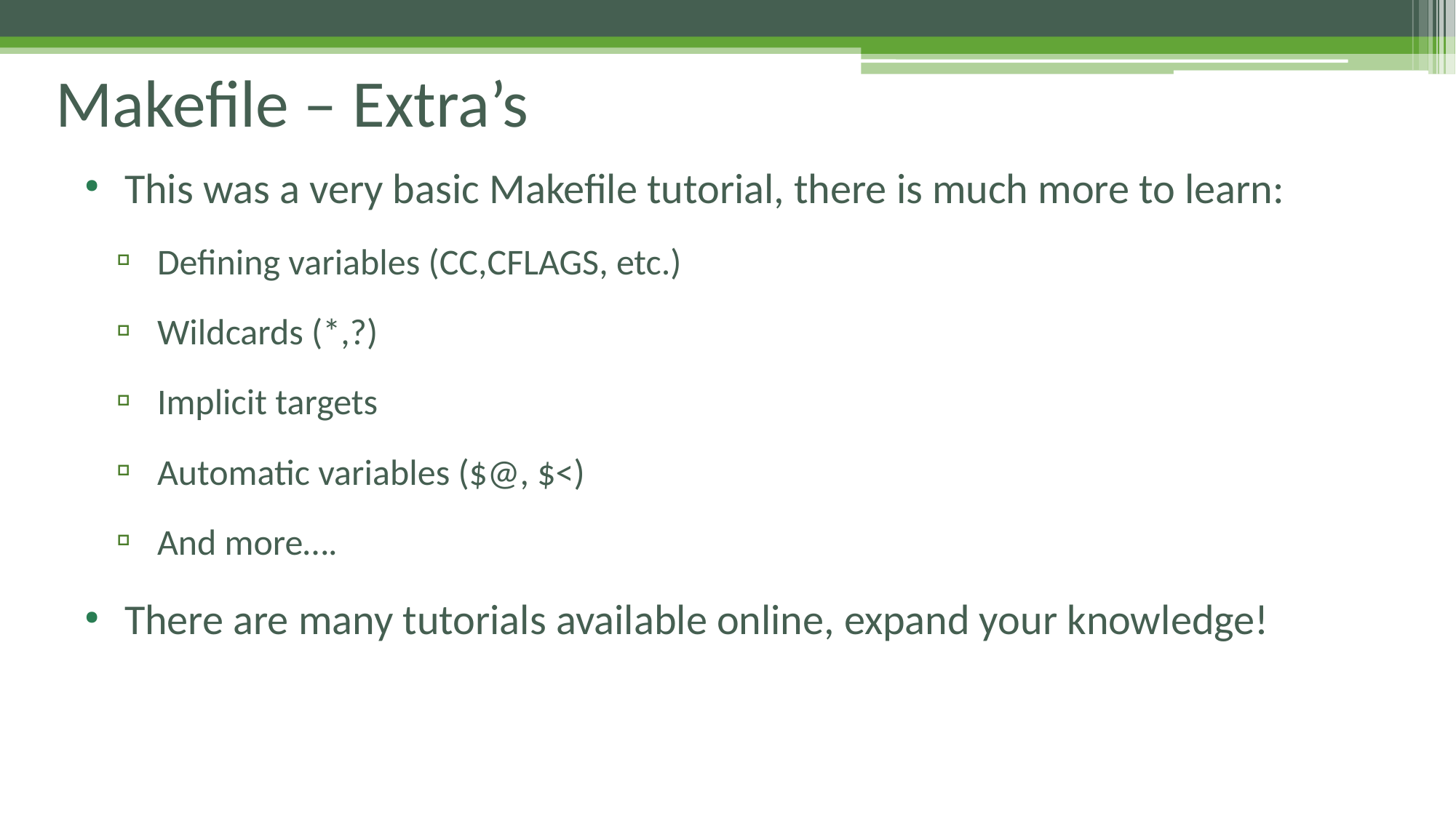

Makefile – Extra’s
This was a very basic Makefile tutorial, there is much more to learn:
Defining variables (CC,CFLAGS, etc.)
Wildcards (*,?)
Implicit targets
Automatic variables ($@, $<)
And more….
There are many tutorials available online, expand your knowledge!